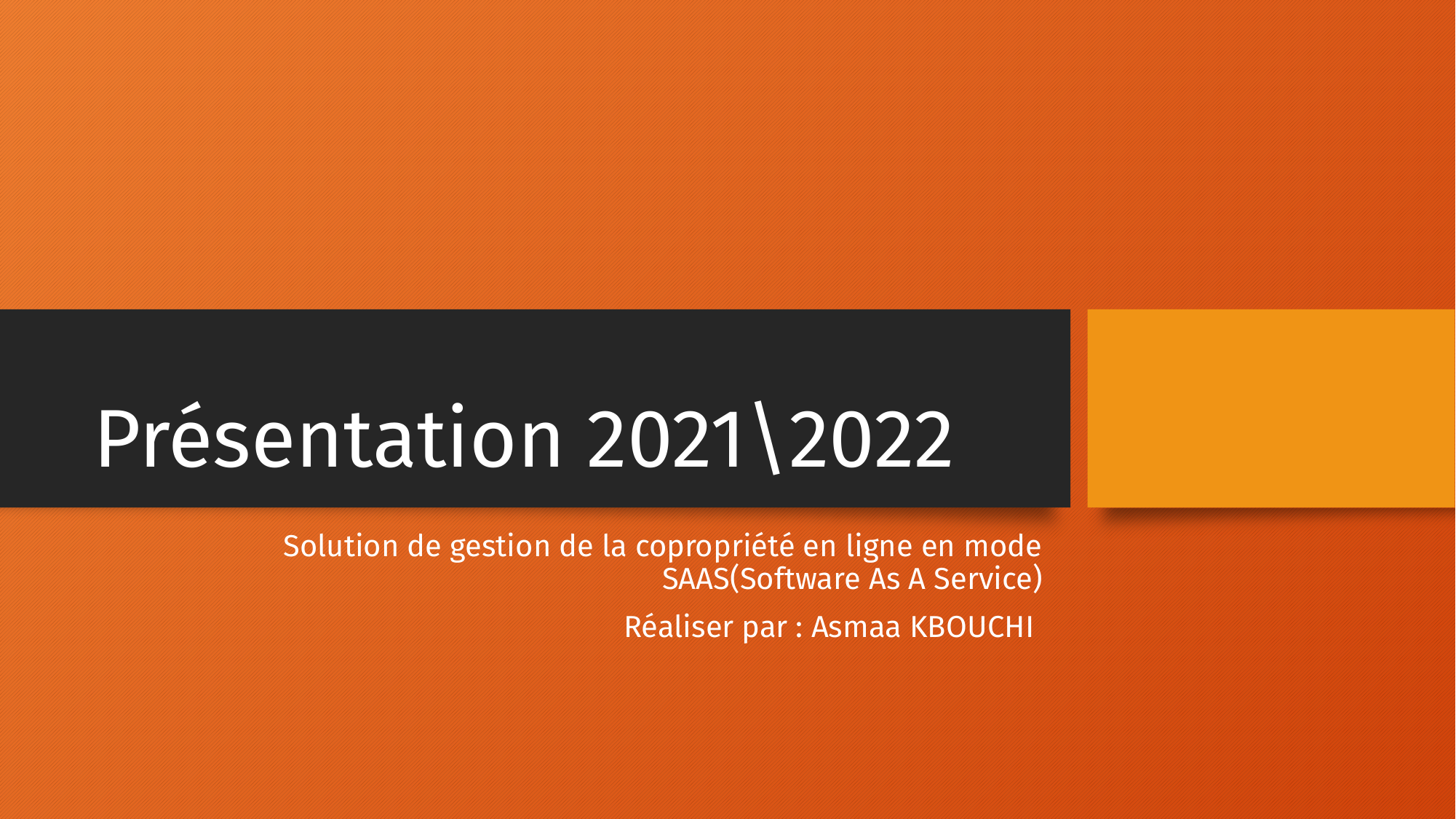

# Présentation 2021\2022
Solution de gestion de la copropriété en ligne en mode SAAS(Software As A Service)
Réaliser par : Asmaa KBOUCHI